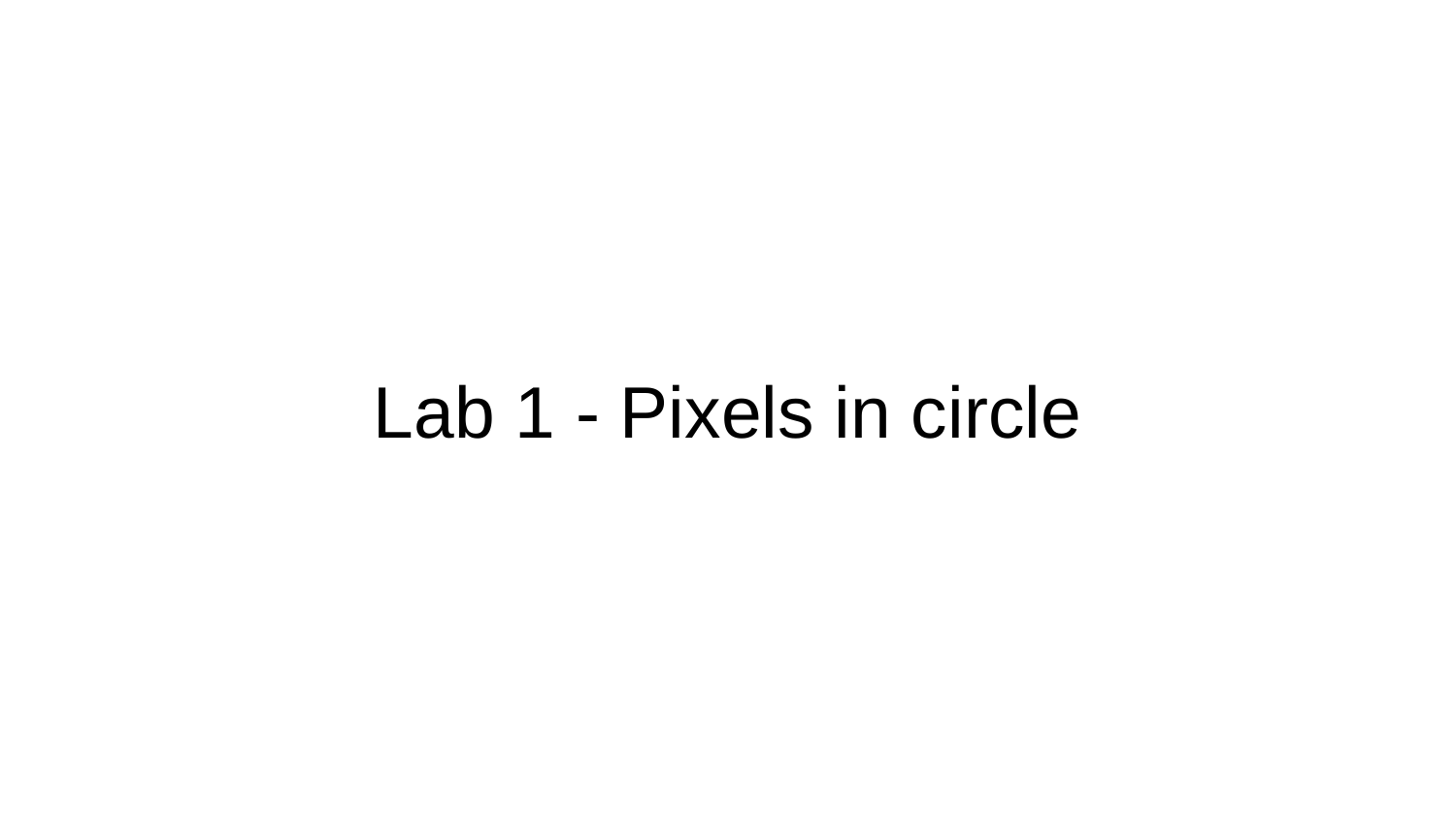

# Lab 1 - Pixels in circle